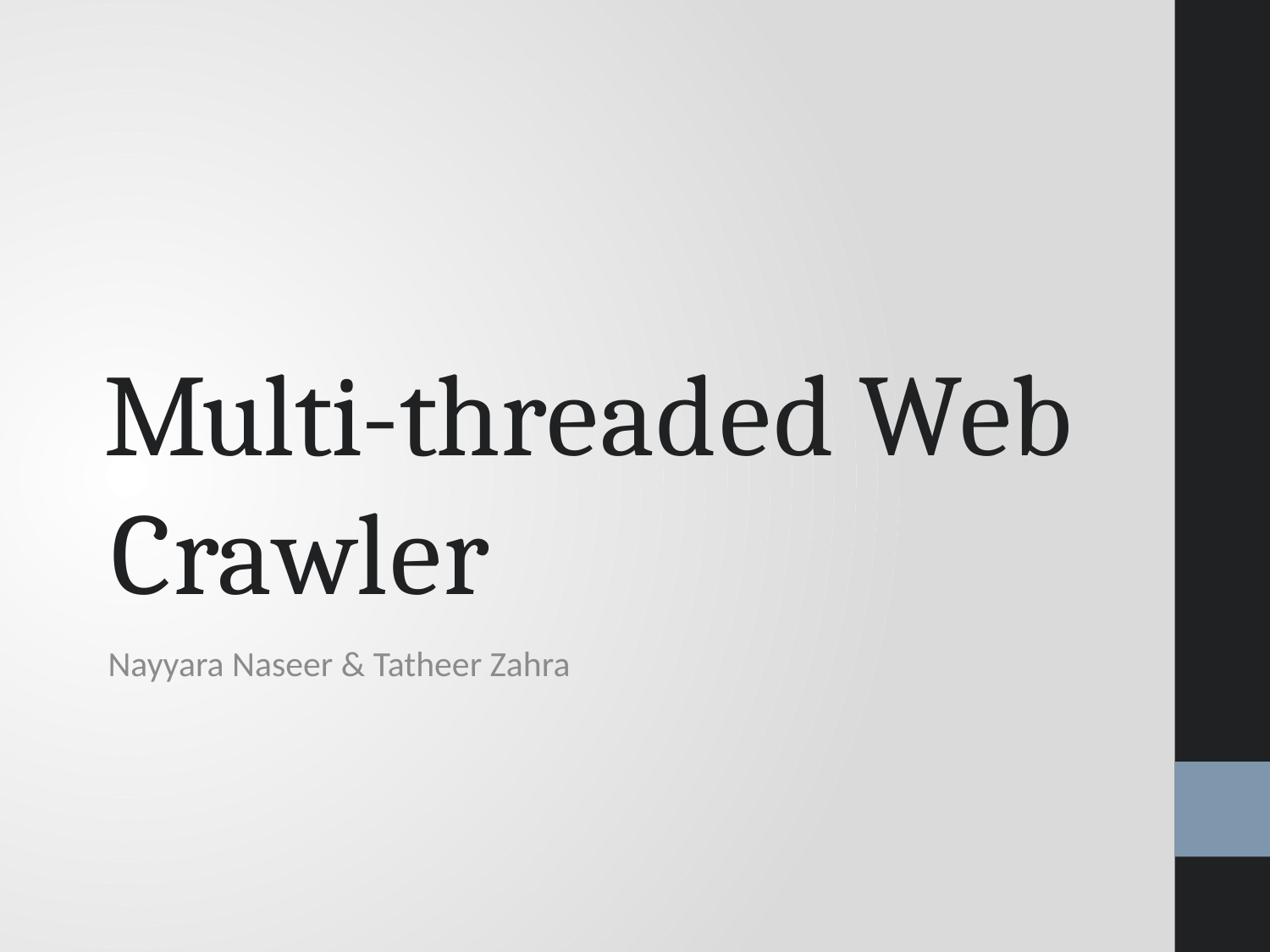

# Multi-threaded Web Crawler
Nayyara Naseer & Tatheer Zahra